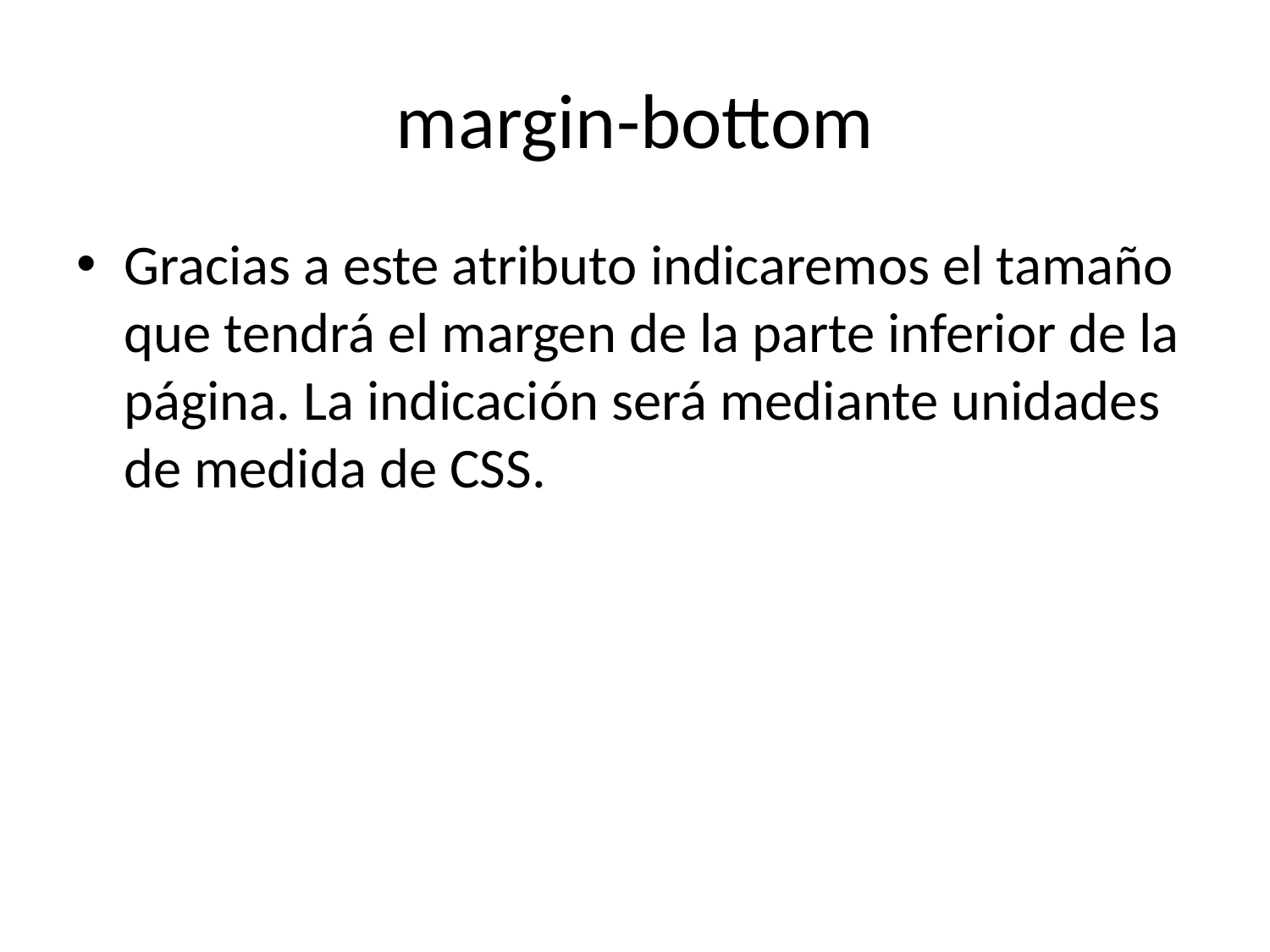

# margin-bottom
Gracias a este atributo indicaremos el tamaño que tendrá el margen de la parte inferior de la página. La indicación será mediante unidades de medida de CSS.